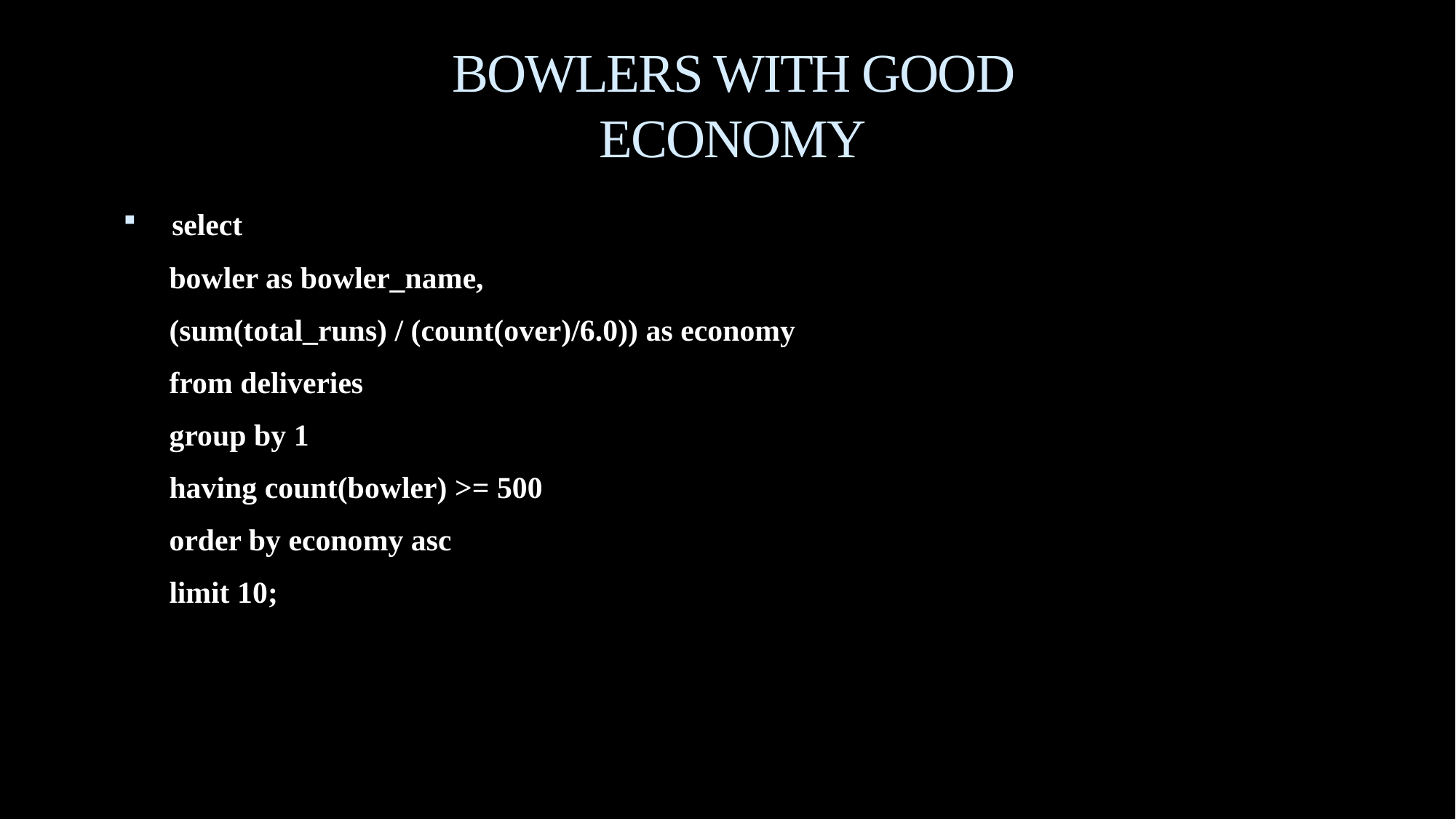

# BOWLERS WITH GOOD ECONOMY
 select
      bowler as bowler_name,
      (sum(total_runs) / (count(over)/6.0)) as economy
      from deliveries
      group by 1
      having count(bowler) >= 500
      order by economy asc
      limit 10;